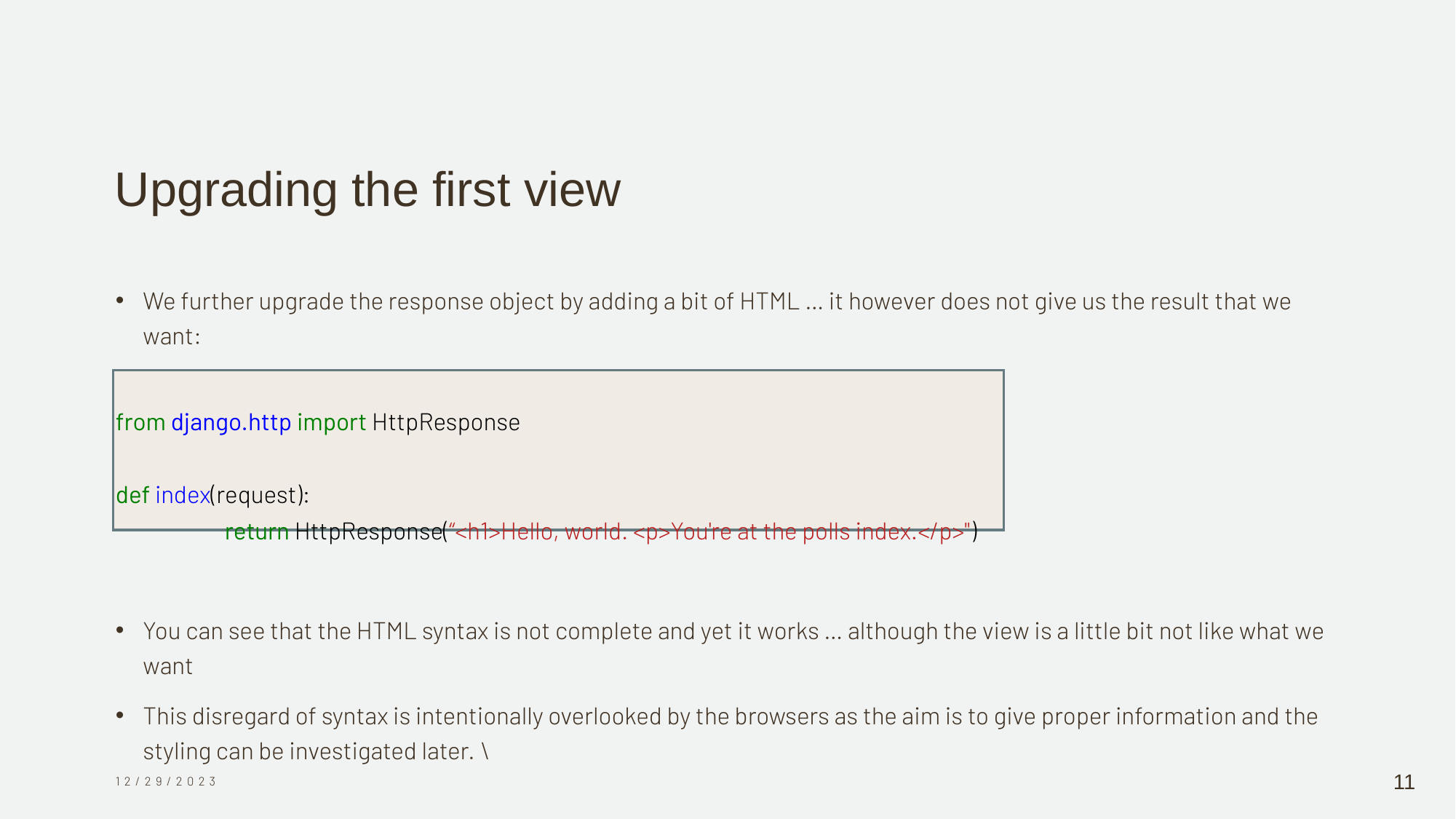

# Upgrading the first view
We further upgrade the response object by adding a bit of HTML … it however does not give us the result that we want:

from django.http import HttpResponse

def index(request):
	return HttpResponse(“<h1>Hello, world. <p>You're at the polls index.</p>")

You can see that the HTML syntax is not complete and yet it works … although the view is a little bit not like what we want
This disregard of syntax is intentionally overlooked by the browsers as the aim is to give proper information and the styling can be investigated later. \

12/29/2023
11